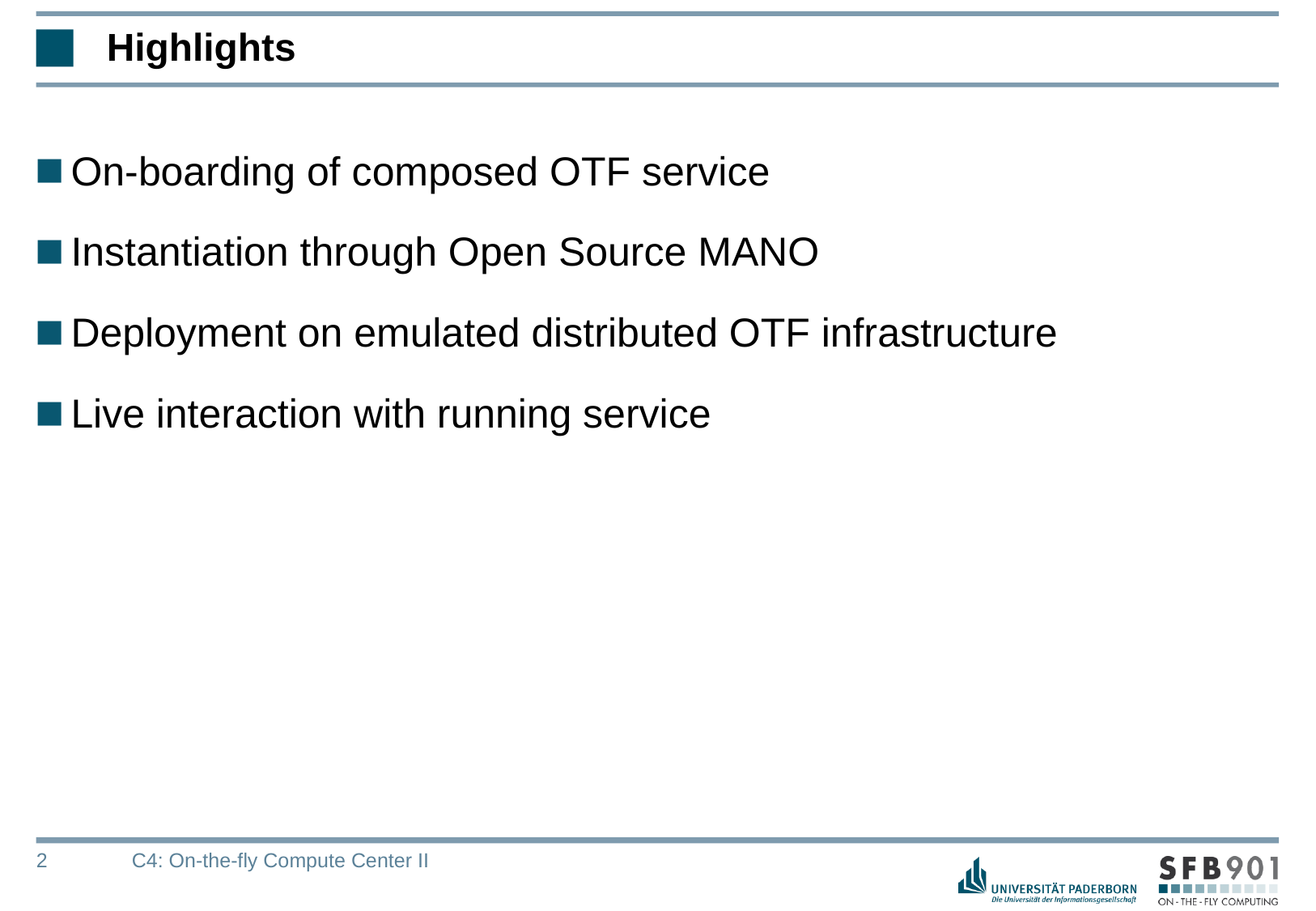

# Highlights
On-boarding of composed OTF service
Instantiation through Open Source MANO
Deployment on emulated distributed OTF infrastructure
Live interaction with running service
C4: On-the-fly Compute Center II